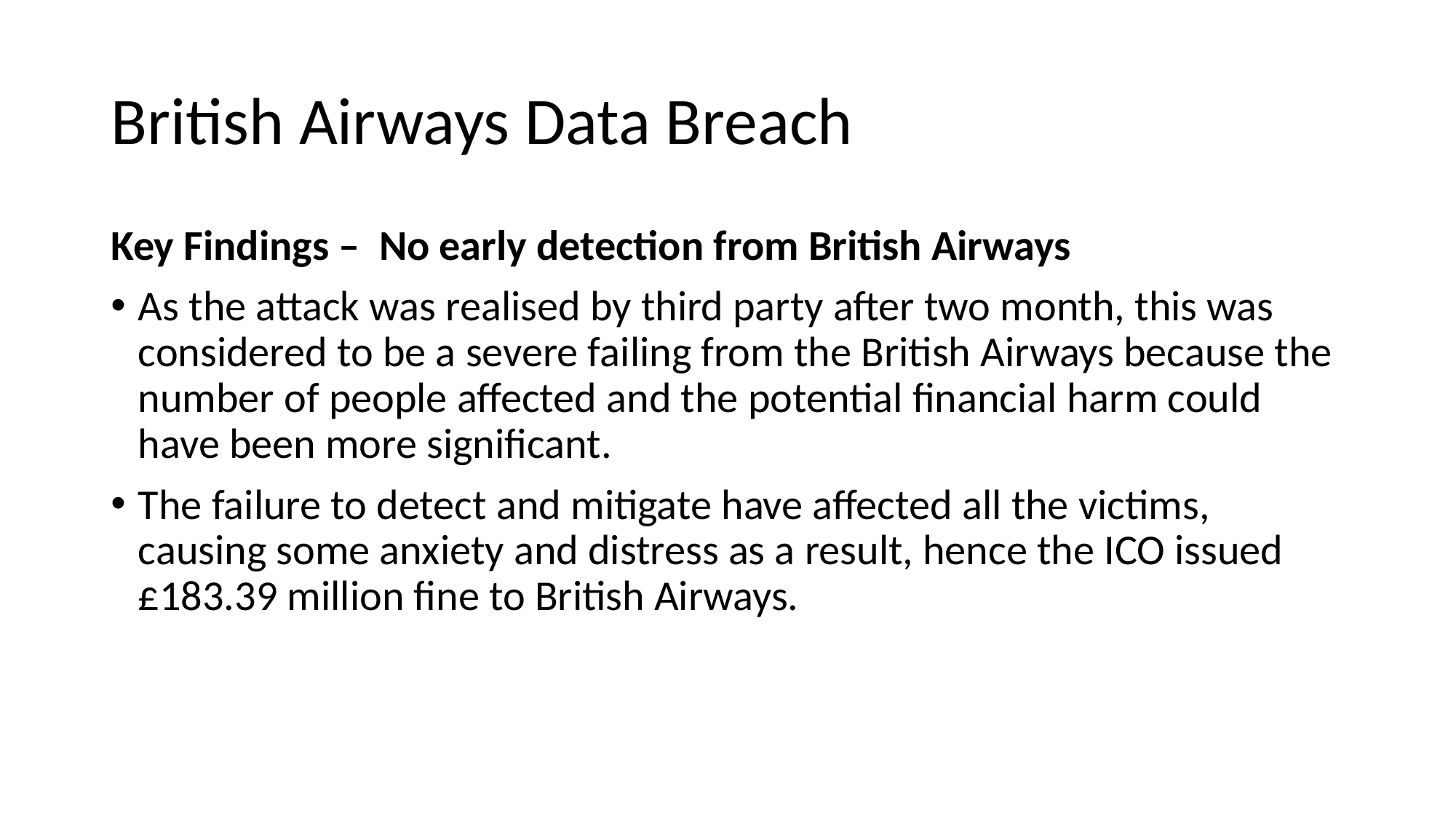

# British Airways Data Breach
Key Findings –  No early detection from British Airways
As the attack was realised by third party after two month, this was considered to be a severe failing from the British Airways because the number of people affected and the potential financial harm could have been more significant.
The failure to detect and mitigate have affected all the victims, causing some anxiety and distress as a result, hence the ICO issued £183.39 million fine to British Airways.